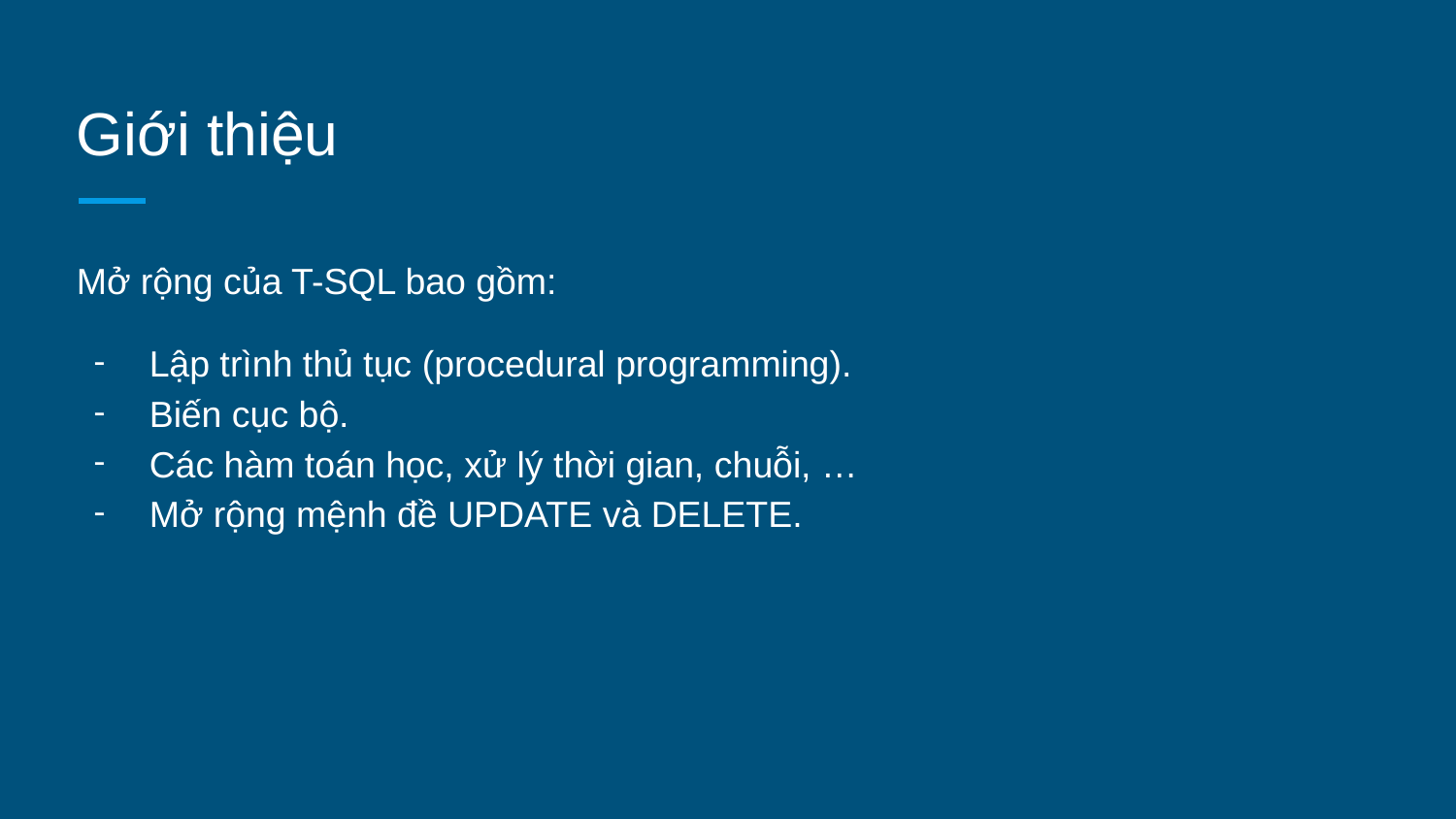

# Giới thiệu
Mở rộng của T-SQL bao gồm:
Lập trình thủ tục (procedural programming).
Biến cục bộ.
Các hàm toán học, xử lý thời gian, chuỗi, …
Mở rộng mệnh đề UPDATE và DELETE.